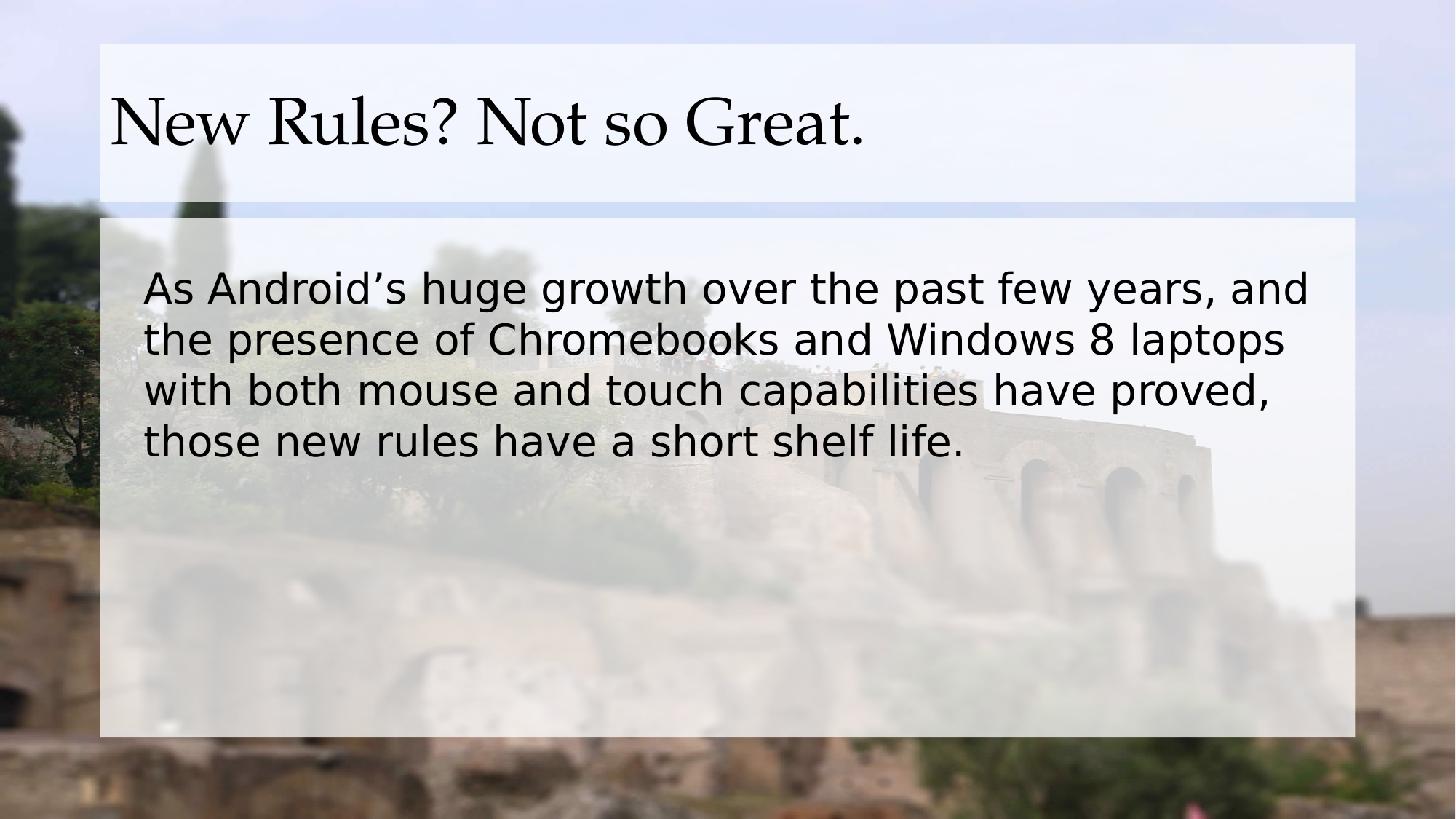

# New Rules? Not so Great.
As Android’s huge growth over the past few years, and the presence of Chromebooks and Windows 8 laptops with both mouse and touch capabilities have proved, those new rules have a short shelf life.